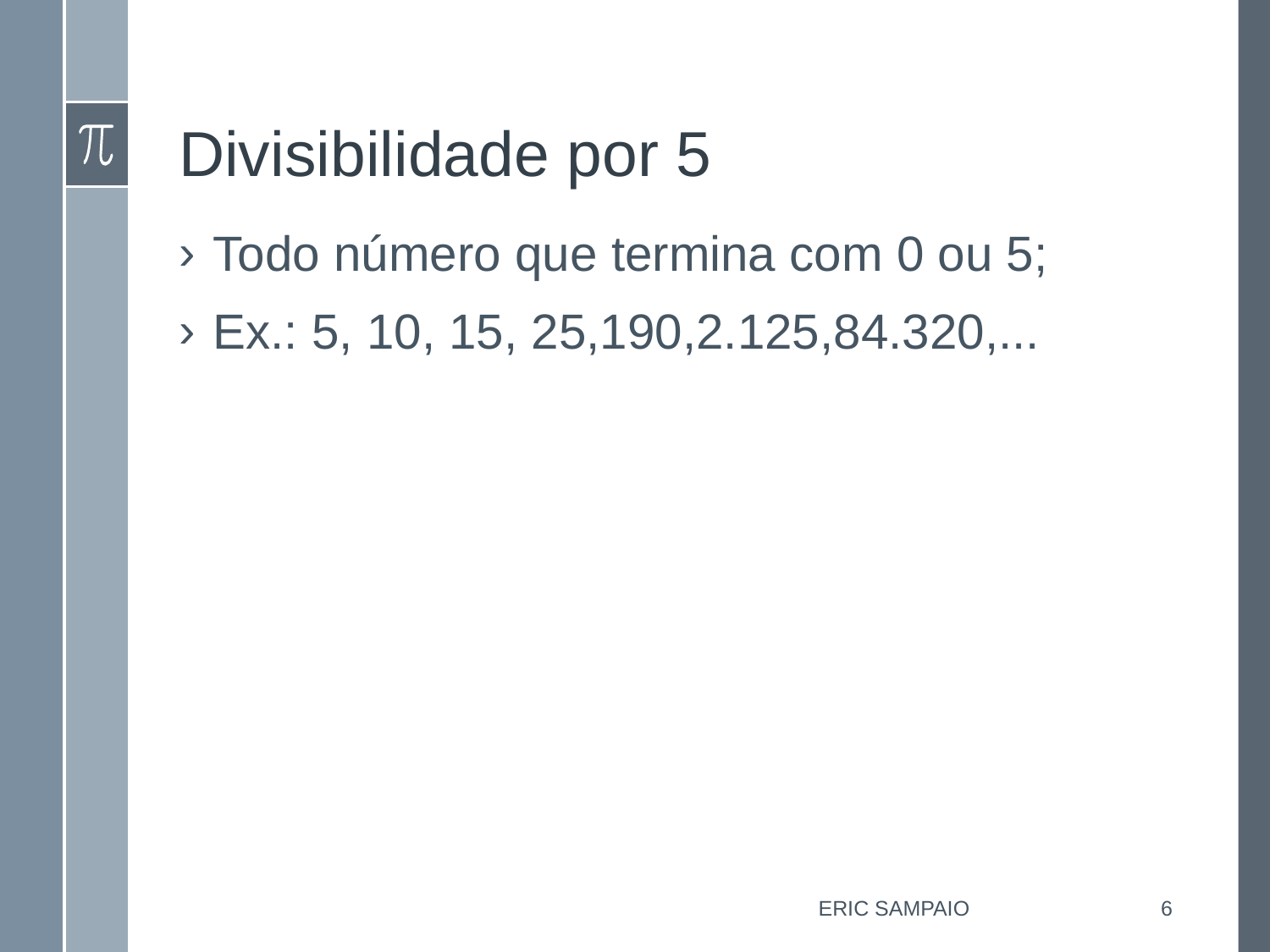

# Divisibilidade por 5
Todo número que termina com 0 ou 5;
Ex.: 5, 10, 15, 25,190,2.125,84.320,...
Eric Sampaio
6